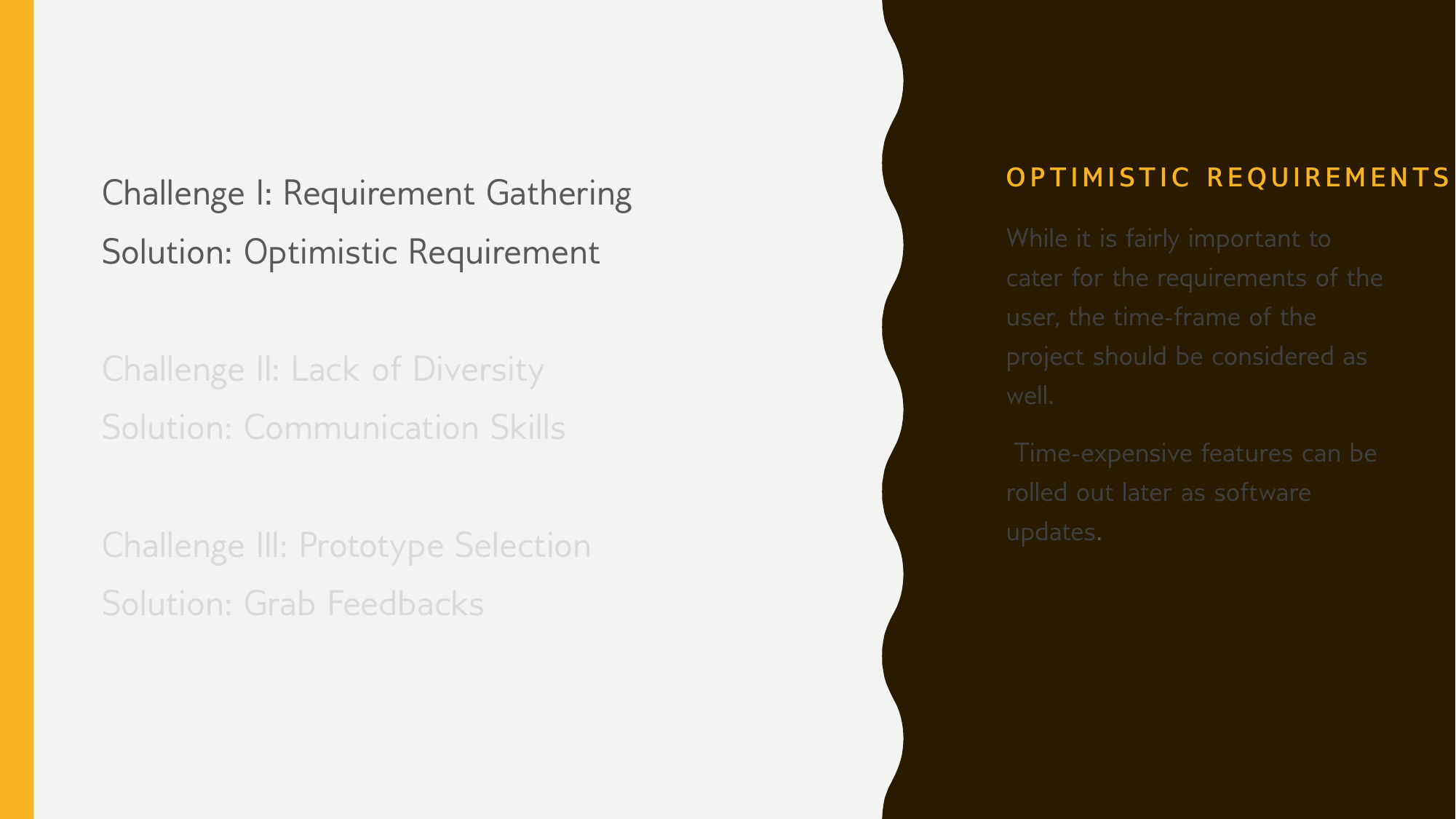

# Optimistic Requirements
Challenge I: Requirement Gathering
Solution: Optimistic Requirement

Challenge II: Lack of Diversity
Solution: Communication Skills

Challenge III: Prototype Selection
Solution: Grab Feedbacks

While it is fairly important to cater for the requirements of the user, the time-frame of the project should be considered as well.
 Time-expensive features can be rolled out later as software updates.